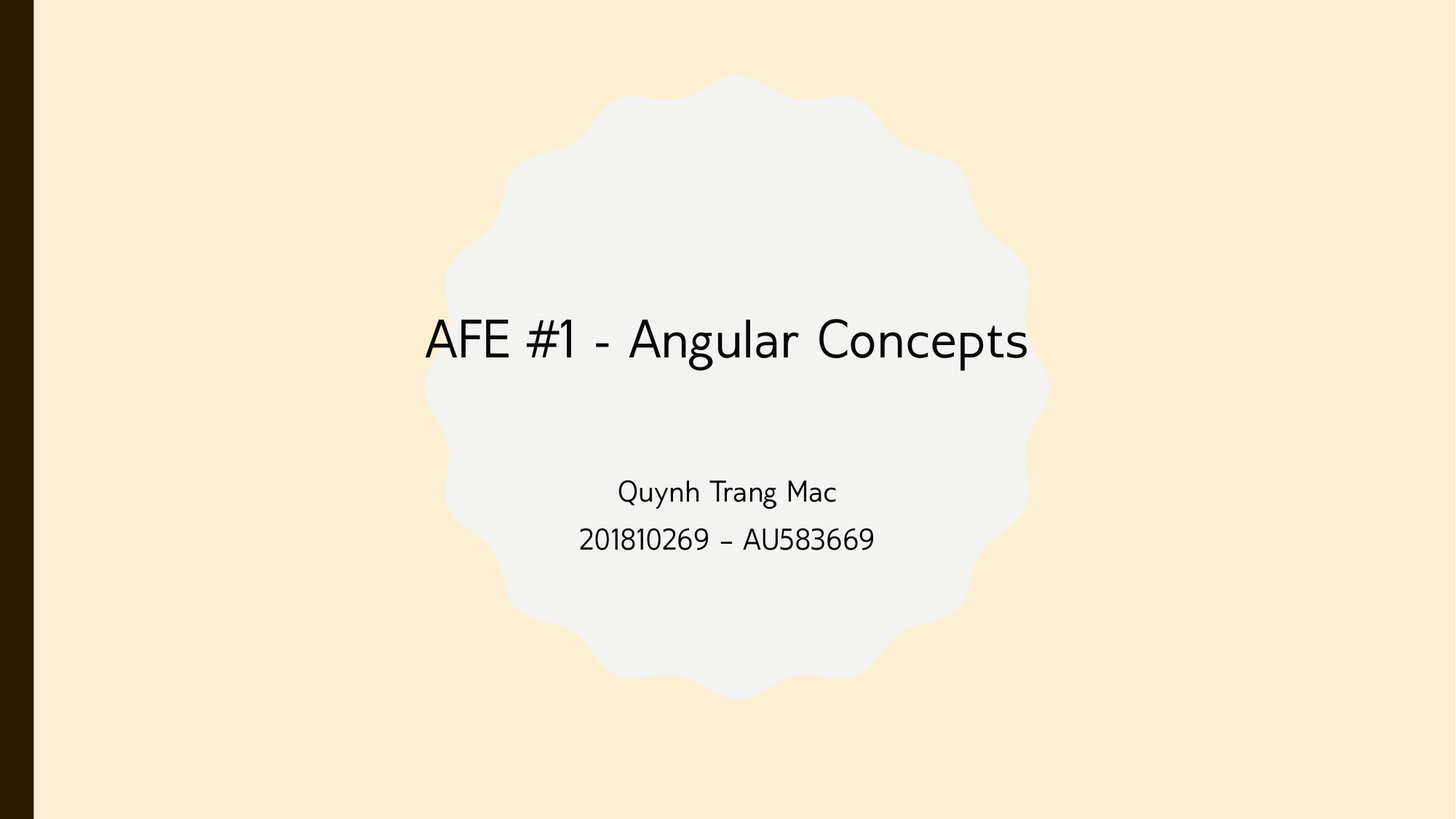

AFE #1 - Angular Concepts
Quynh Trang Mac
 201810269 – AU583669